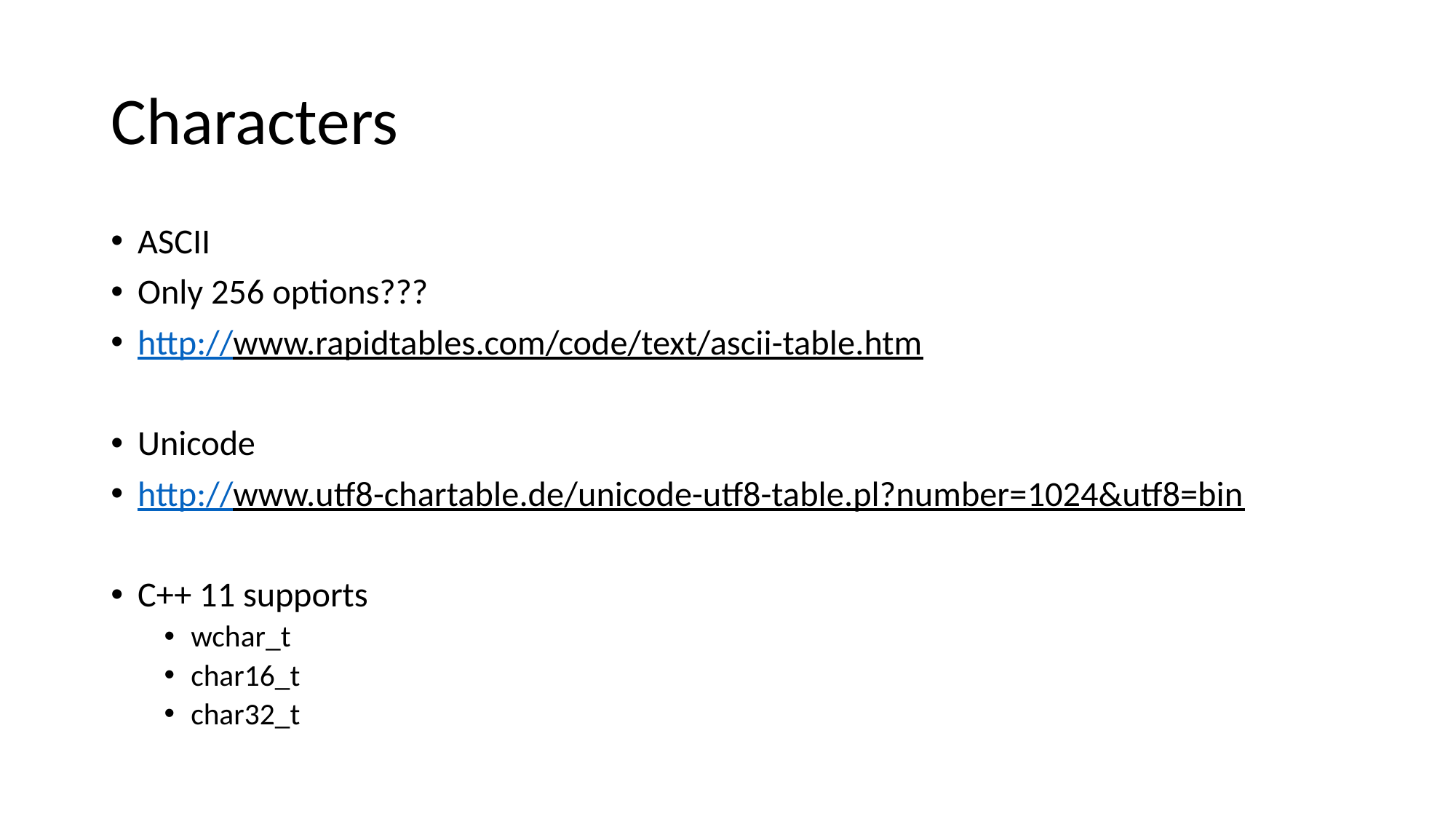

# Characters
ASCII
Only 256 options???
http://www.rapidtables.com/code/text/ascii-table.htm

Unicode
http://www.utf8-chartable.de/unicode-utf8-table.pl?number=1024&utf8=bin

C++ 11 supports
wchar_t
char16_t
char32_t